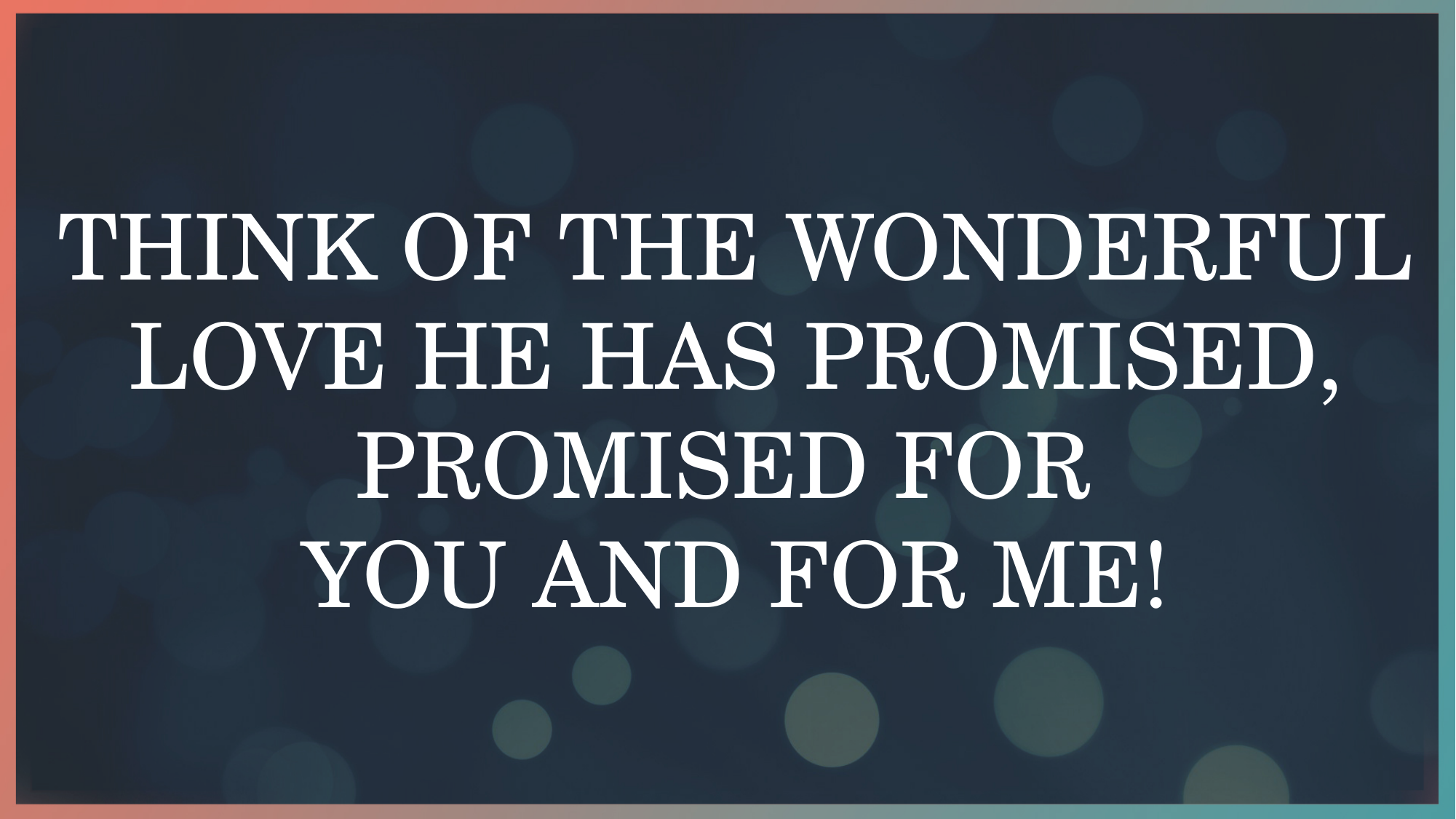

THINK OF THE WONDERFUL LOVE HE HAS PROMISED,
PROMISED FOR
YOU AND FOR ME!